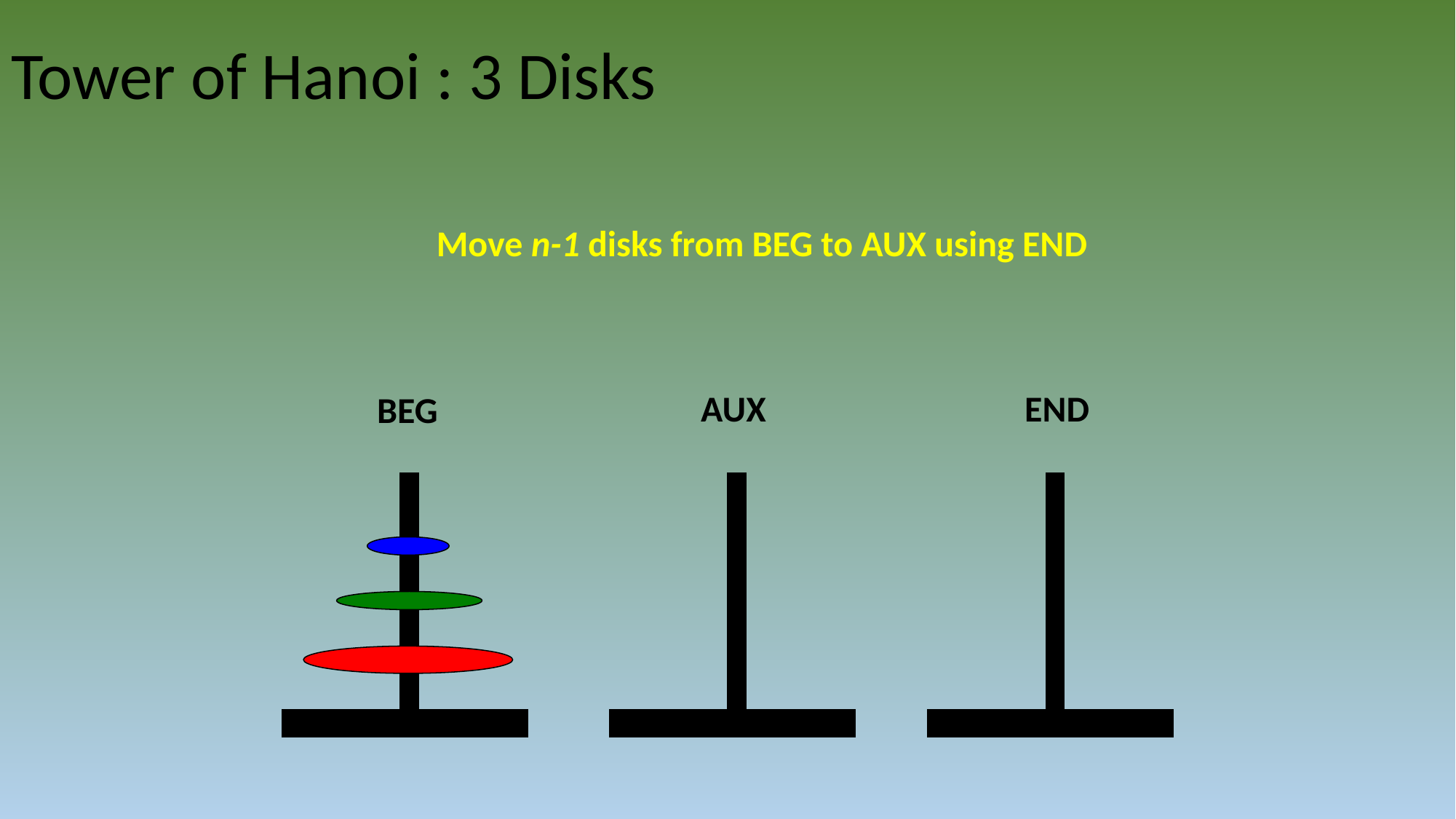

# Tower of Hanoi : 3 Disks
Move n-1 disks from BEG to AUX using END
END
AUX
BEG